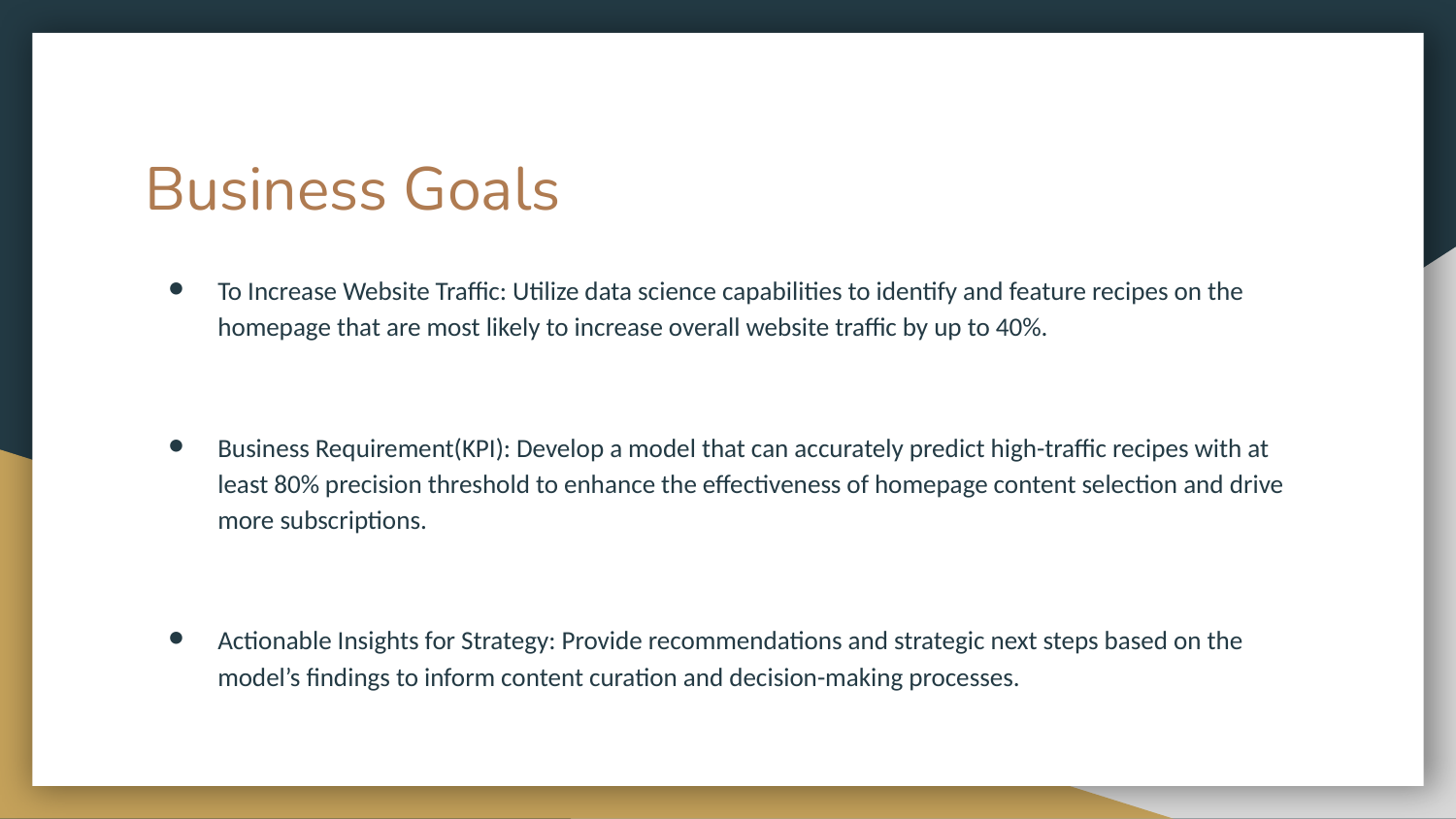

# Business Goals
To Increase Website Traffic: Utilize data science capabilities to identify and feature recipes on the homepage that are most likely to increase overall website traffic by up to 40%.

Business Requirement(KPI): Develop a model that can accurately predict high-traffic recipes with at least 80% precision threshold to enhance the effectiveness of homepage content selection and drive more subscriptions.

Actionable Insights for Strategy: Provide recommendations and strategic next steps based on the model’s findings to inform content curation and decision-making processes.